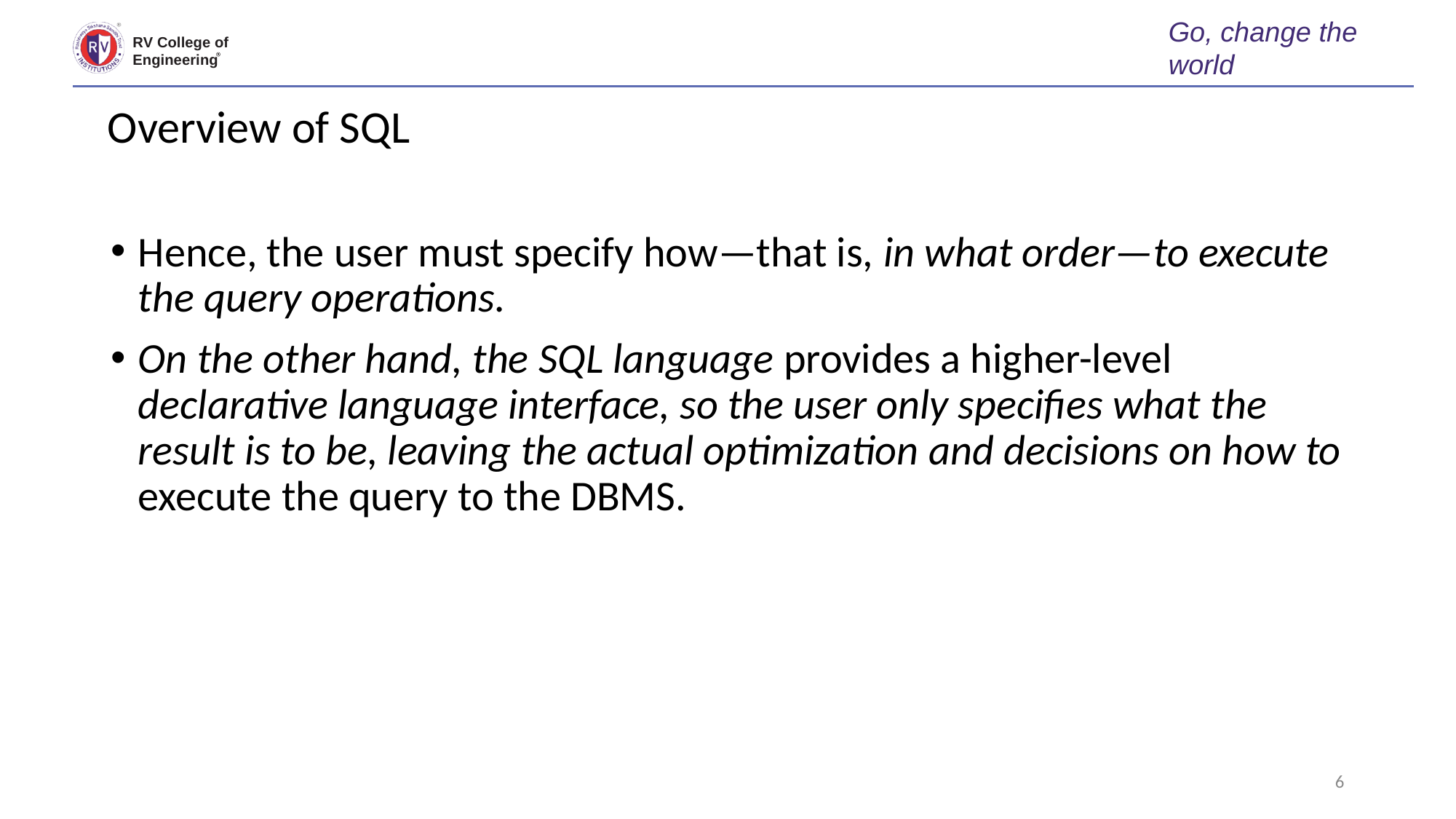

Go, change the world

RV College of
Engineering

# Overview of SQL

Hence, the user must specify how—that is, in what order—to execute the query operations.
On the other hand, the SQL language provides a higher-level declarative language interface, so the user only specifies what the result is to be, leaving the actual optimization and decisions on how to execute the query to the DBMS.

6